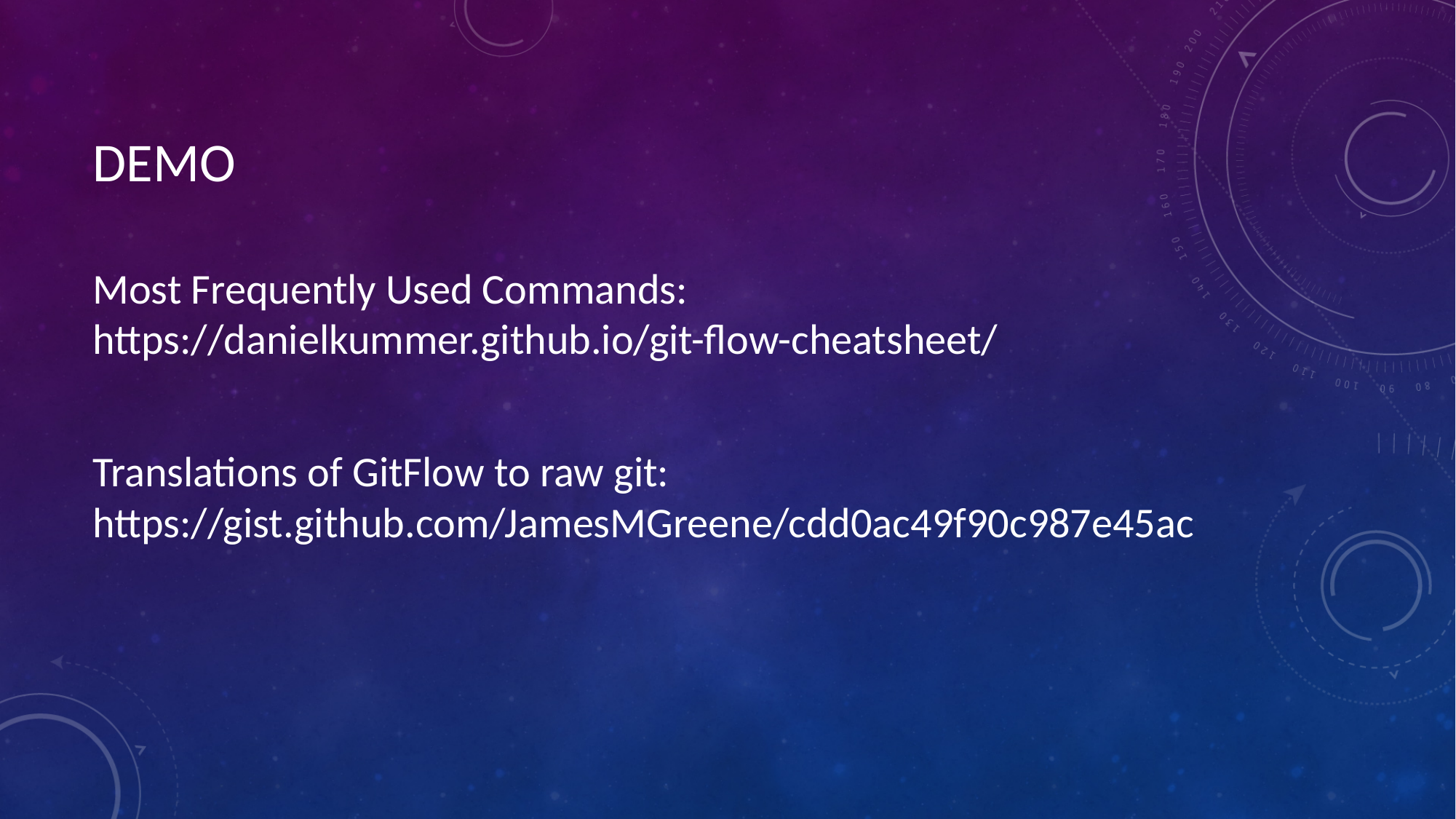

# Demo
Most Frequently Used Commands:
https://danielkummer.github.io/git-flow-cheatsheet/

Translations of GitFlow to raw git:
https://gist.github.com/JamesMGreene/cdd0ac49f90c987e45ac